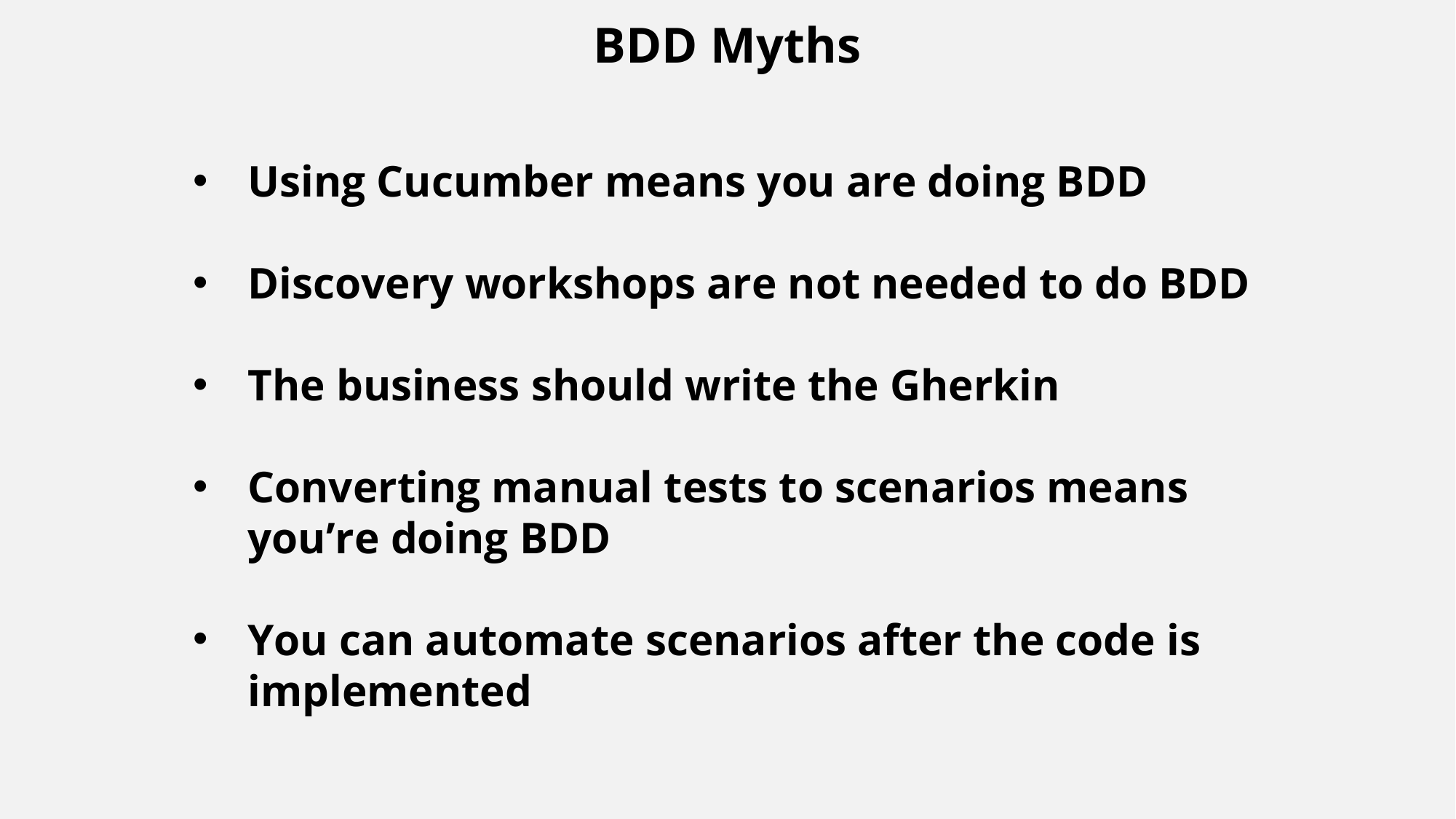

BDD Myths
Using Cucumber means you are doing BDD

Discovery workshops are not needed to do BDD

The business should write the Gherkin

Converting manual tests to scenarios means you’re doing BDD

You can automate scenarios after the code is implemented